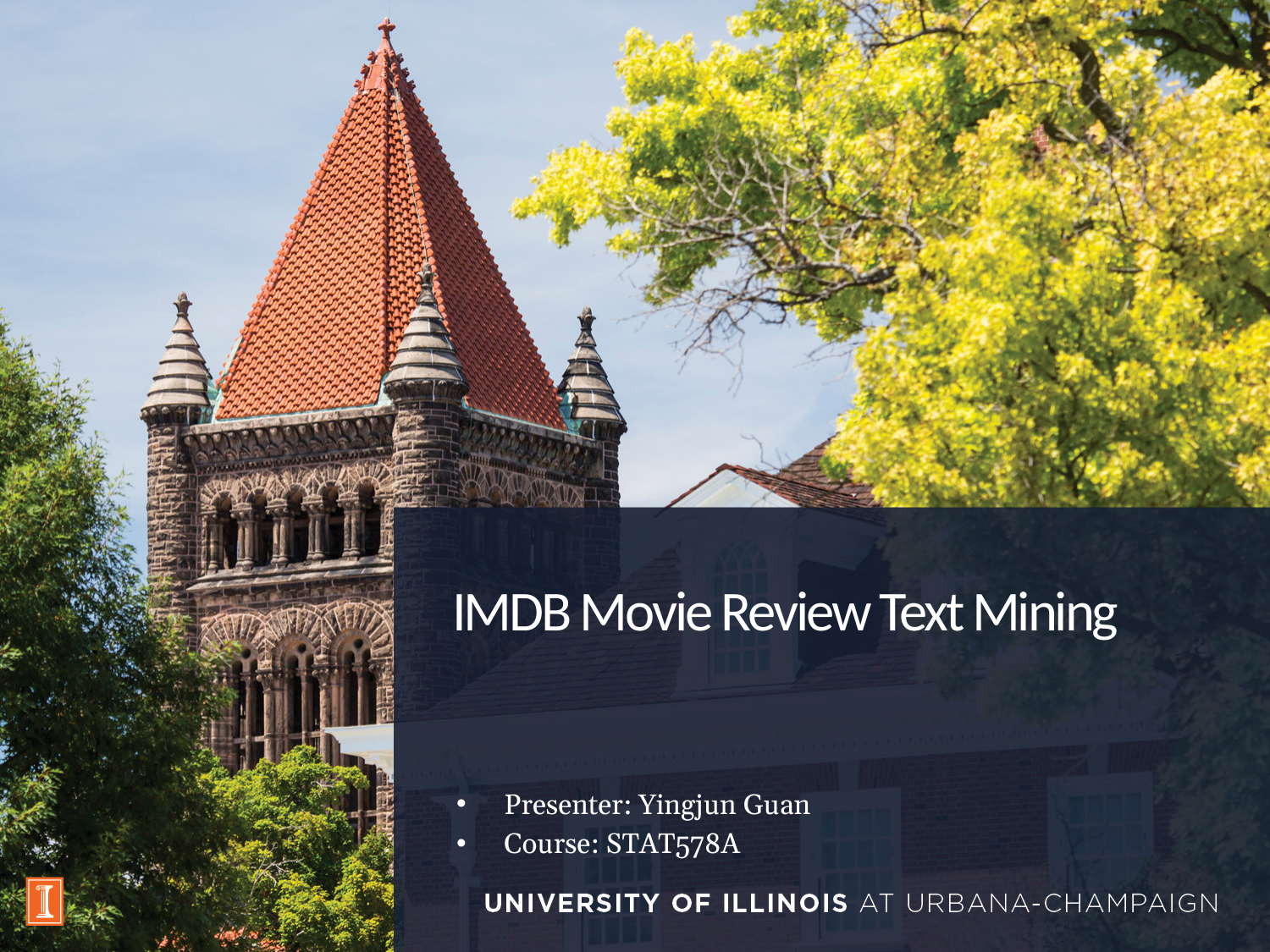

# IMDB Movie Review Text Mining
Presenter: Yingjun Guan
Course: STAT578A